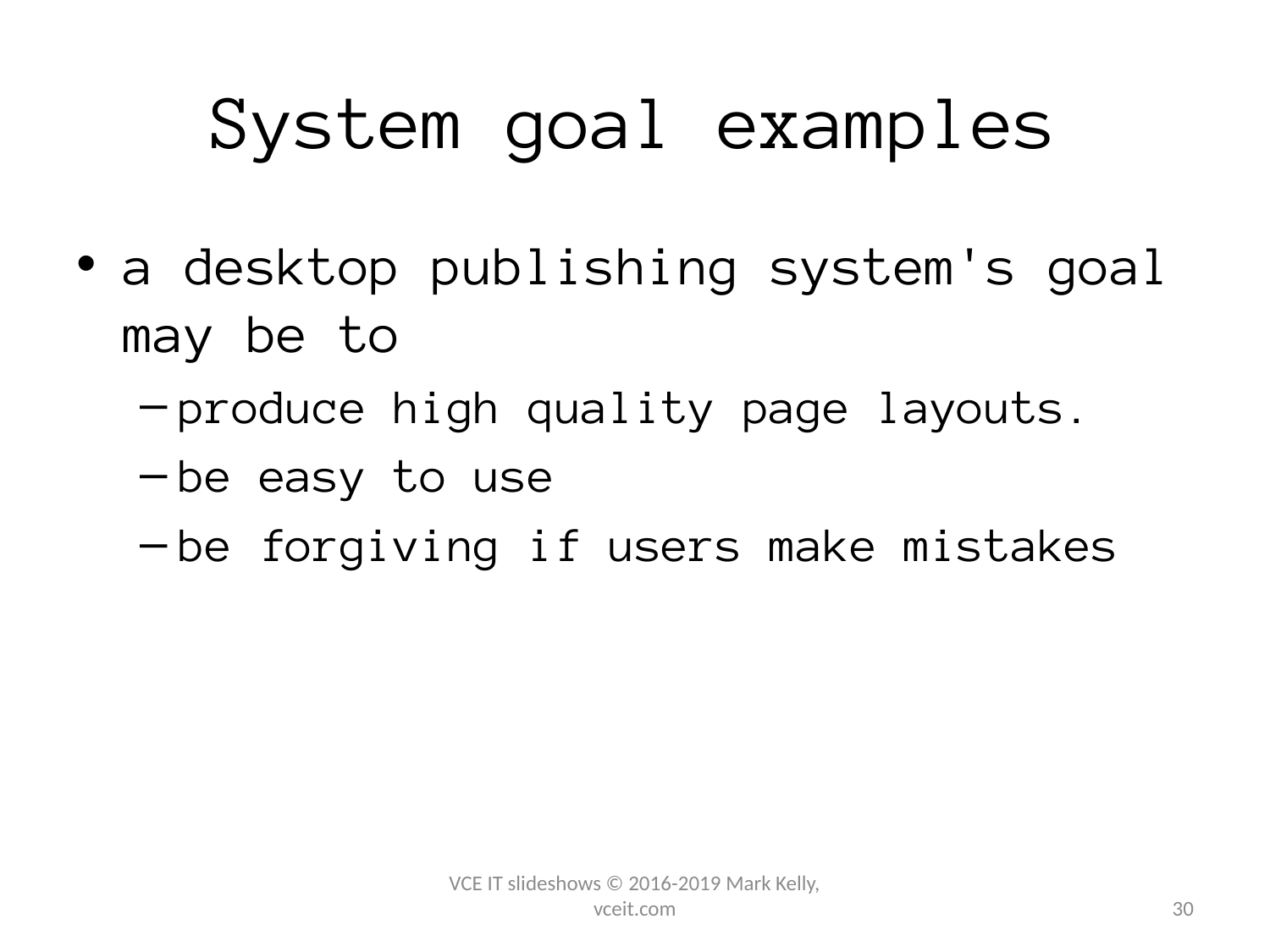

# System goal examples
a desktop publishing system's goal may be to
produce high quality page layouts.
be easy to use
be forgiving if users make mistakes
VCE IT slideshows © 2016-2019 Mark Kelly, vceit.com

30